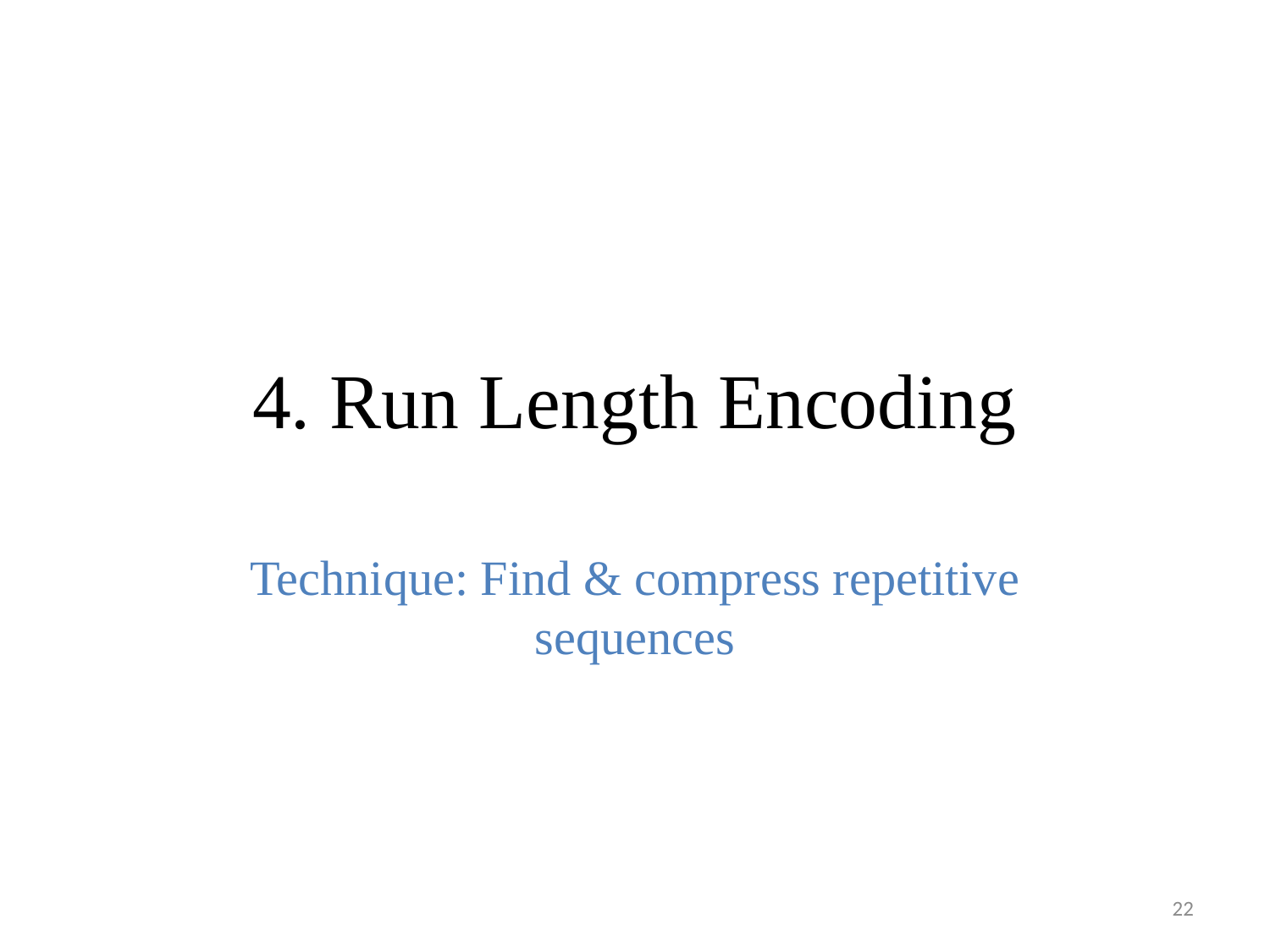

# 4. Run Length Encoding
Technique: Find & compress repetitive sequences
22